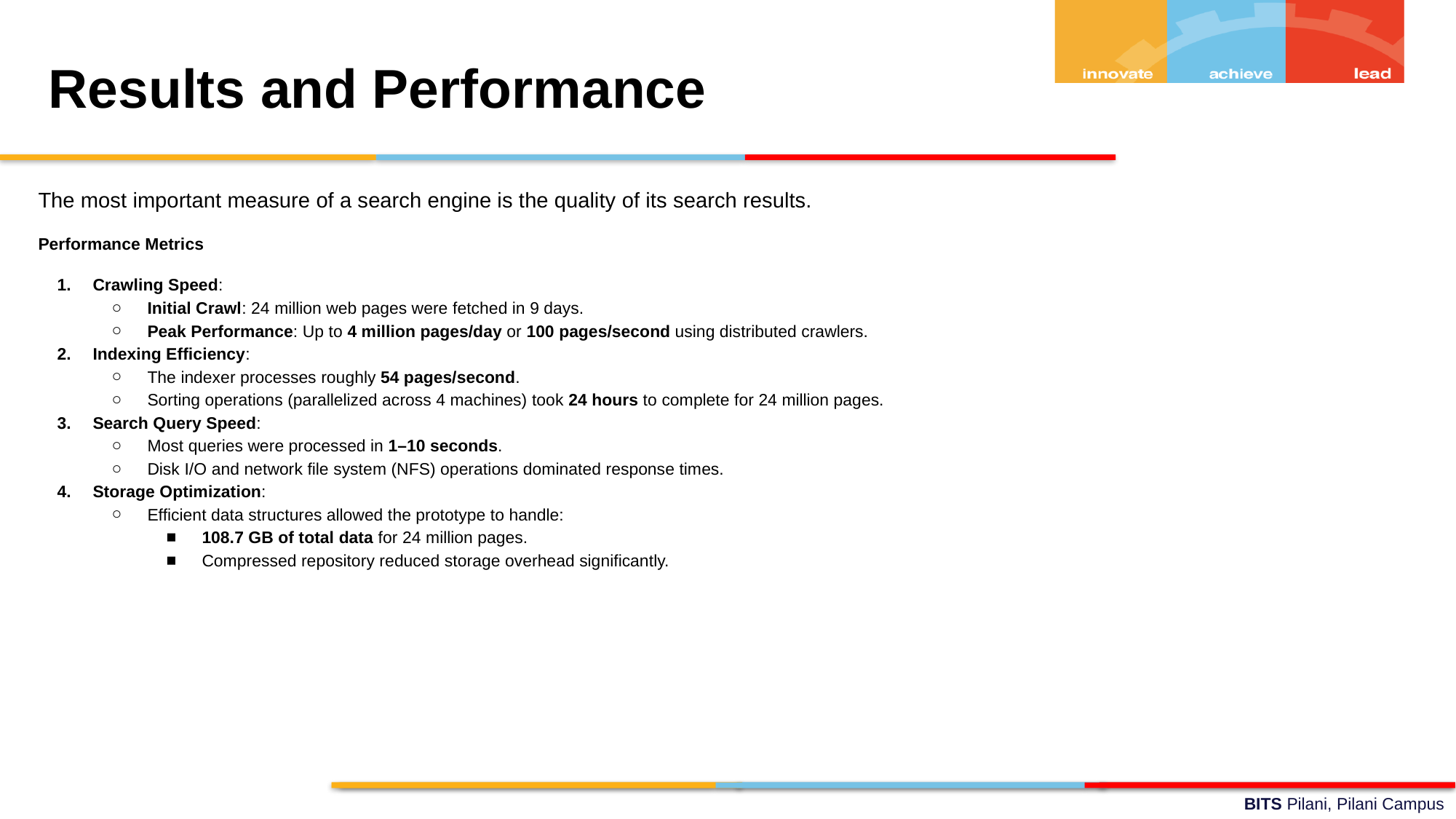

Results and Performance
The most important measure of a search engine is the quality of its search results.
Performance Metrics
Crawling Speed:
Initial Crawl: 24 million web pages were fetched in 9 days.
Peak Performance: Up to 4 million pages/day or 100 pages/second using distributed crawlers.
Indexing Efficiency:
The indexer processes roughly 54 pages/second.
Sorting operations (parallelized across 4 machines) took 24 hours to complete for 24 million pages.
Search Query Speed:
Most queries were processed in 1–10 seconds.
Disk I/O and network file system (NFS) operations dominated response times.
Storage Optimization:
Efficient data structures allowed the prototype to handle:
108.7 GB of total data for 24 million pages.
Compressed repository reduced storage overhead significantly.